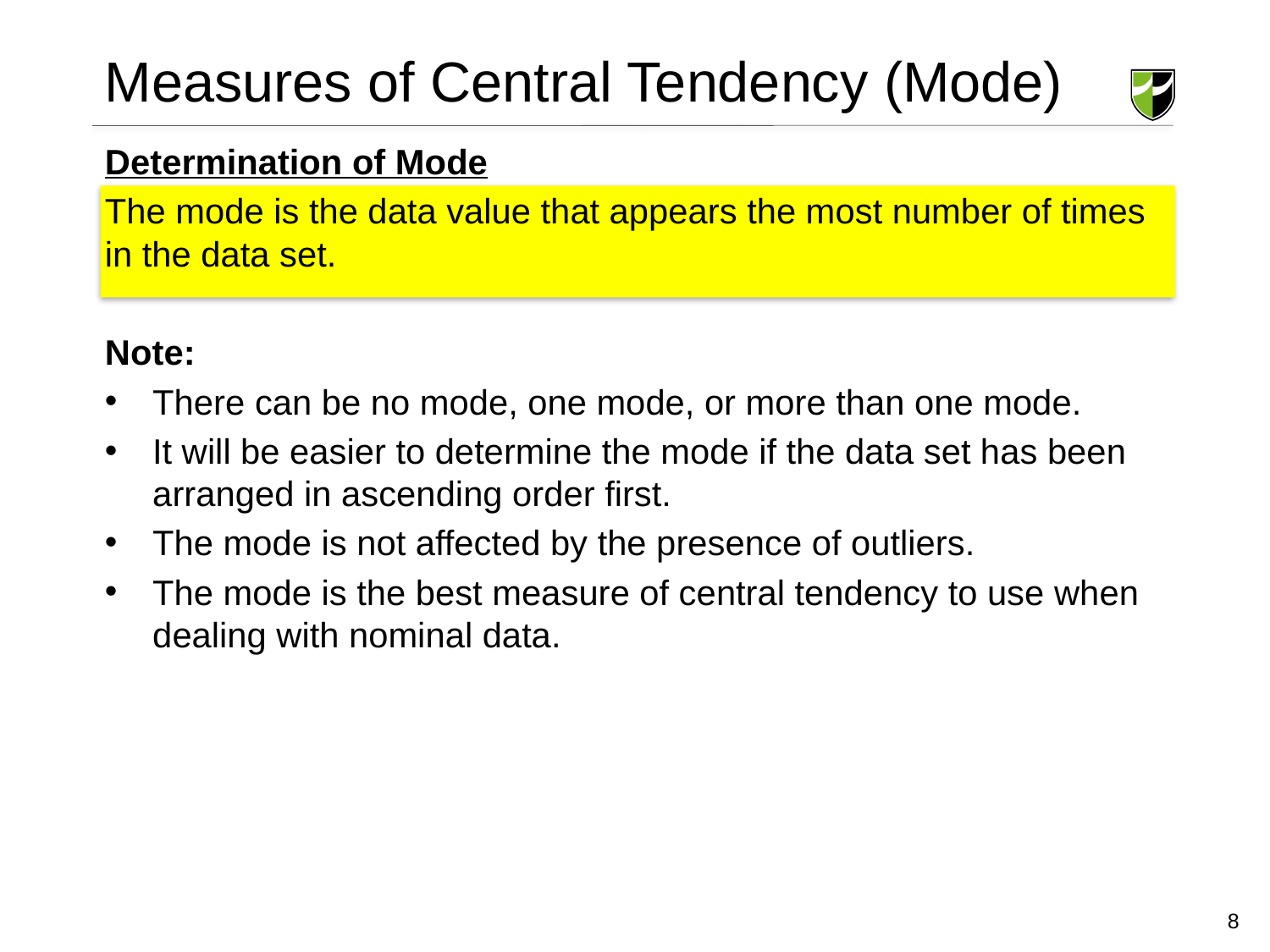

# Measures of Central Tendency (Mode)
Determination of Mode
The mode is the data value that appears the most number of times in the data set.

Note:
There can be no mode, one mode, or more than one mode.
It will be easier to determine the mode if the data set has been arranged in ascending order first.
The mode is not affected by the presence of outliers.
The mode is the best measure of central tendency to use when dealing with nominal data.

8